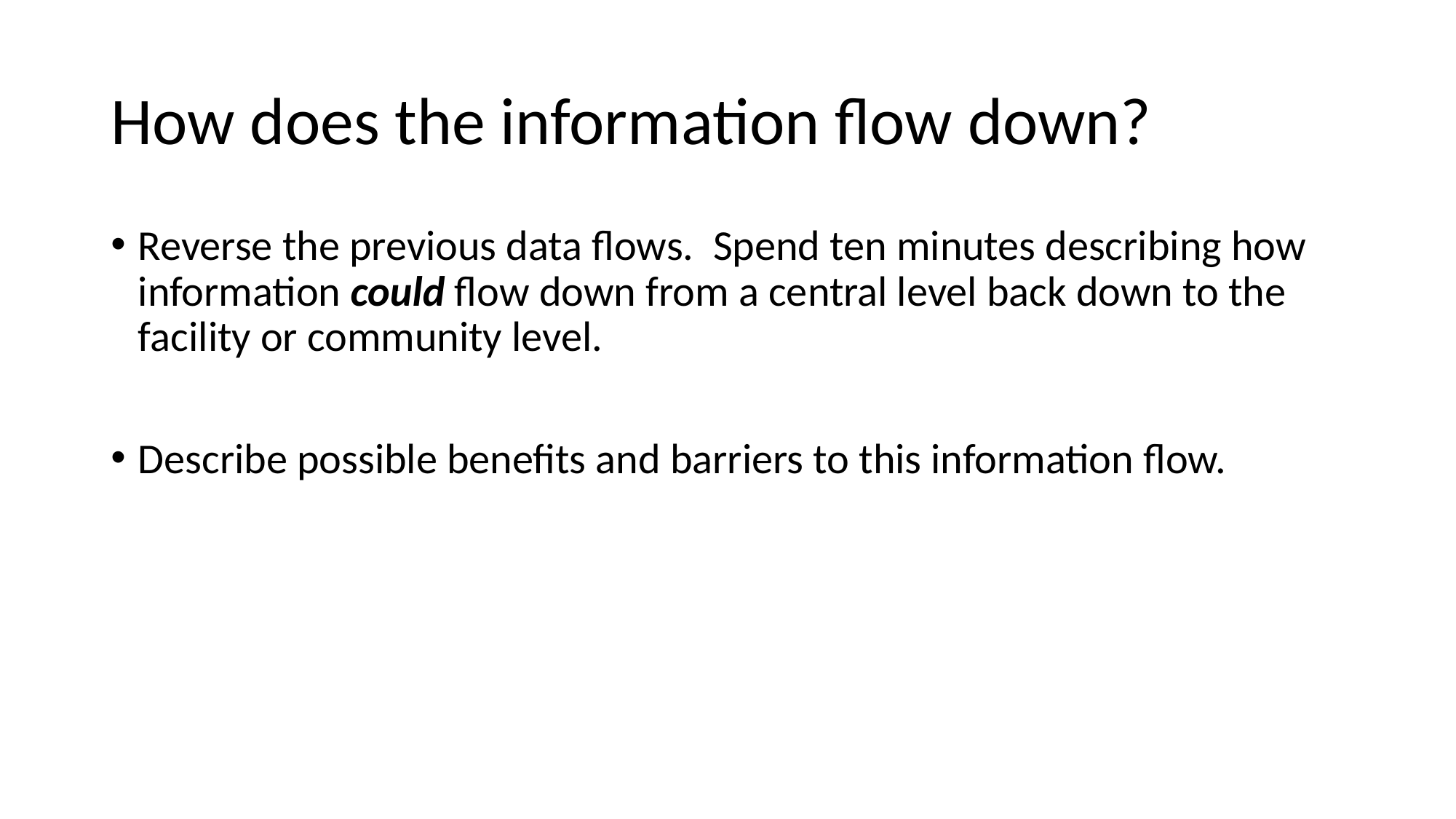

# How does the information flow down?
Reverse the previous data flows.  Spend ten minutes describing how information could flow down from a central level back down to the facility or community level.

Describe possible benefits and barriers to this information flow.